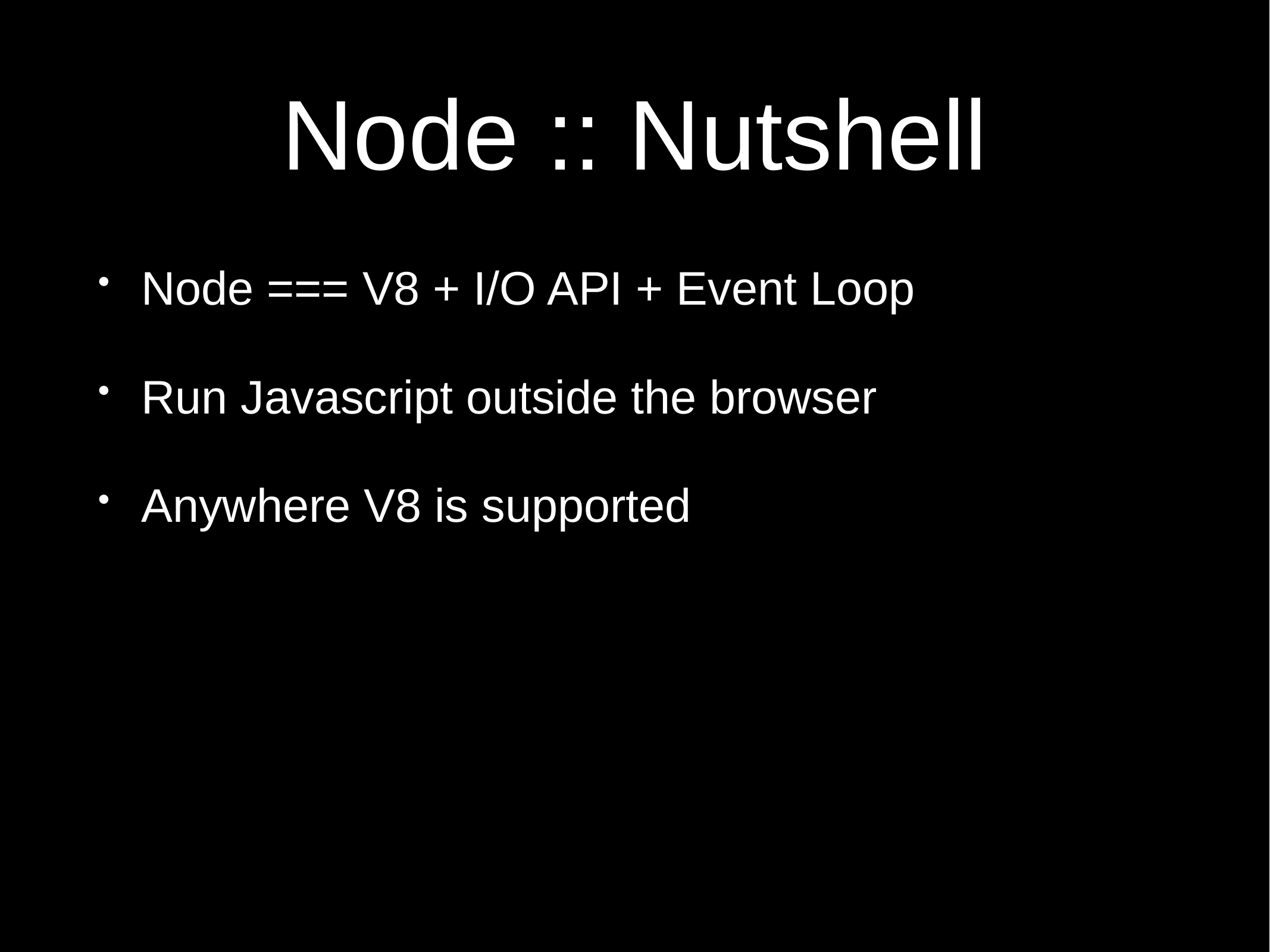

# Node :: Nutshell
Node === V8 + I/O API + Event Loop
Run Javascript outside the browser
Anywhere V8 is supported